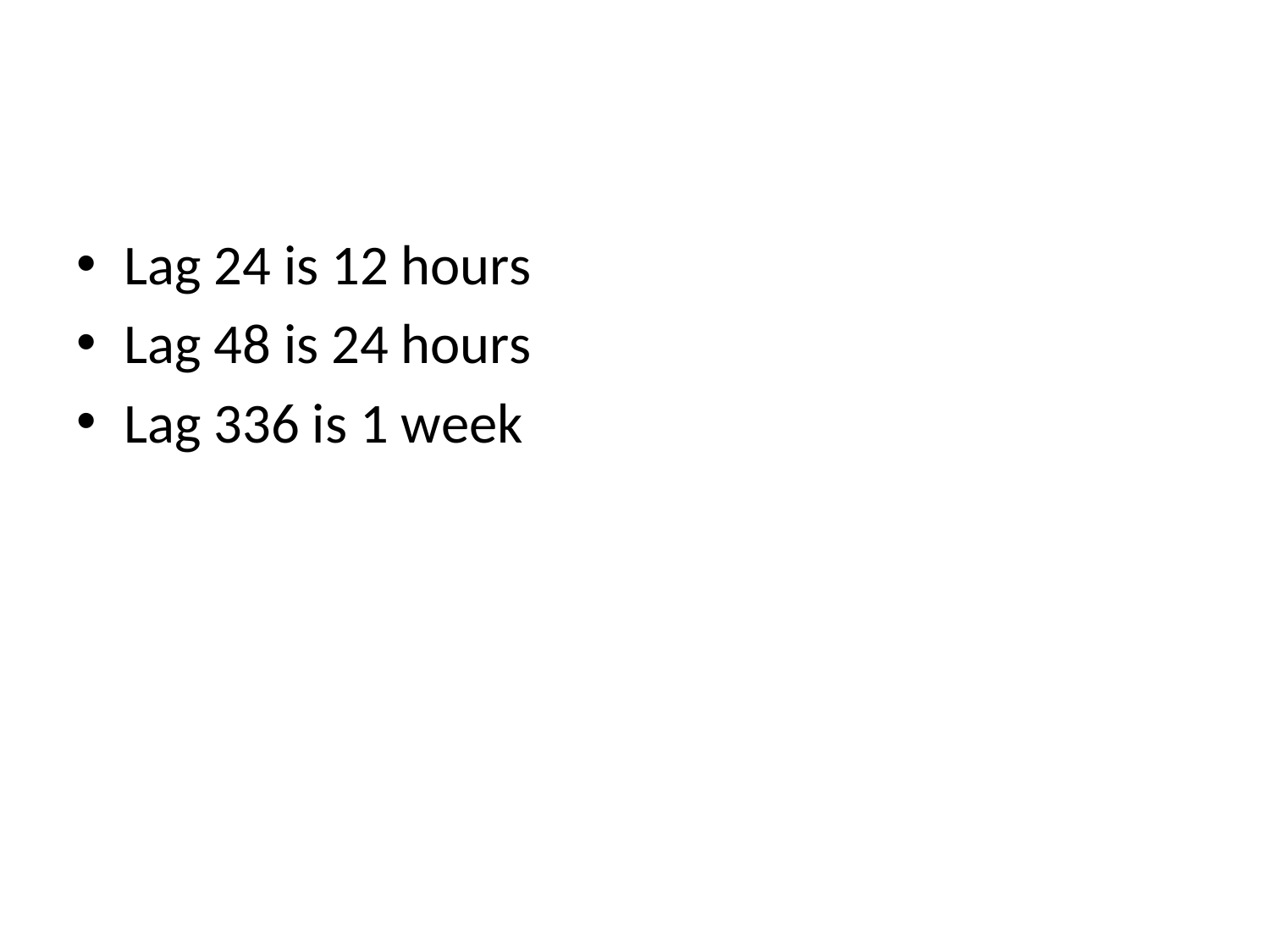

#
Lag 24 is 12 hours
Lag 48 is 24 hours
Lag 336 is 1 week